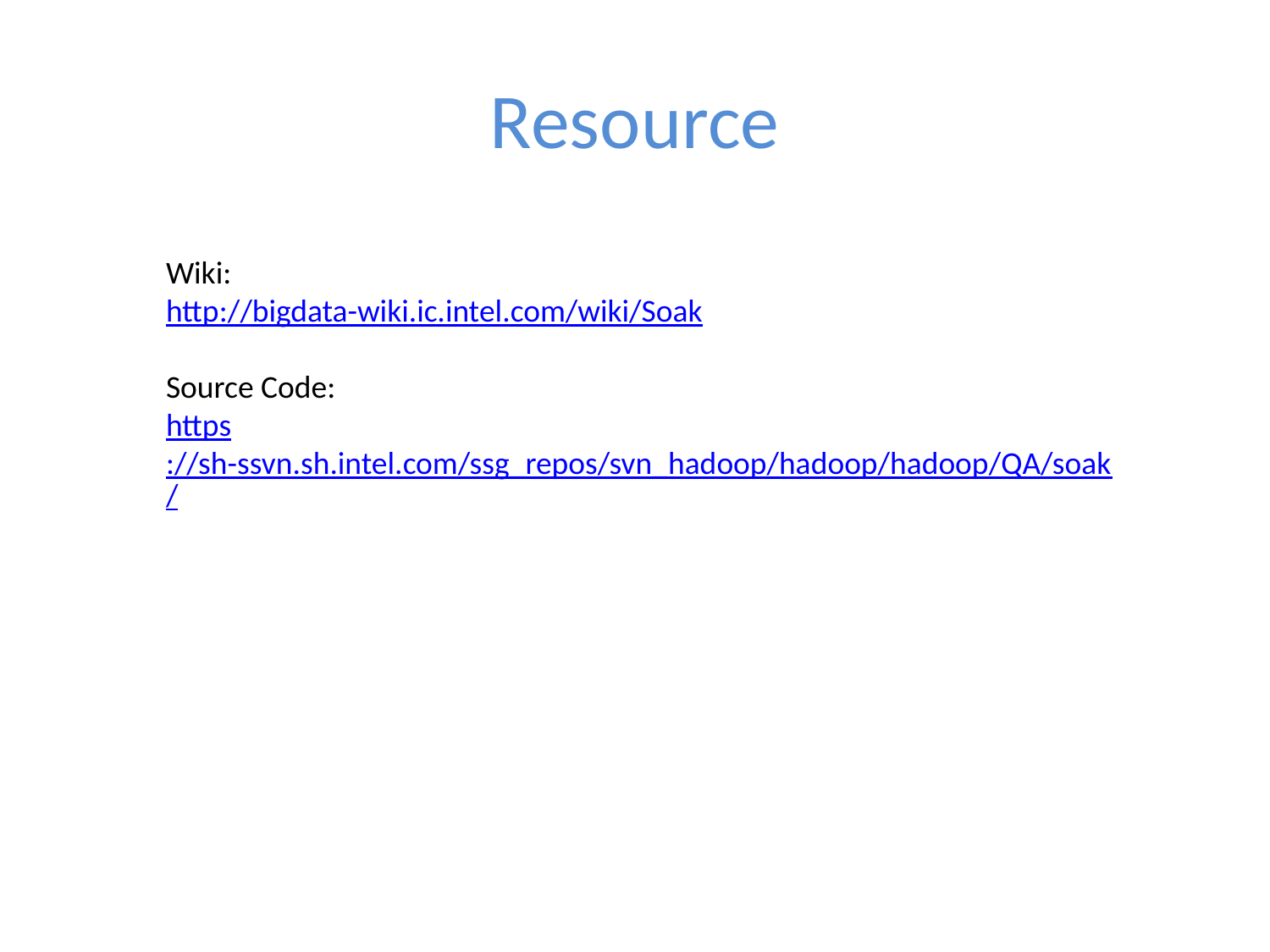

# Resource
Wiki:
http://bigdata-wiki.ic.intel.com/wiki/Soak

Source Code:
https://sh-ssvn.sh.intel.com/ssg_repos/svn_hadoop/hadoop/hadoop/QA/soak/